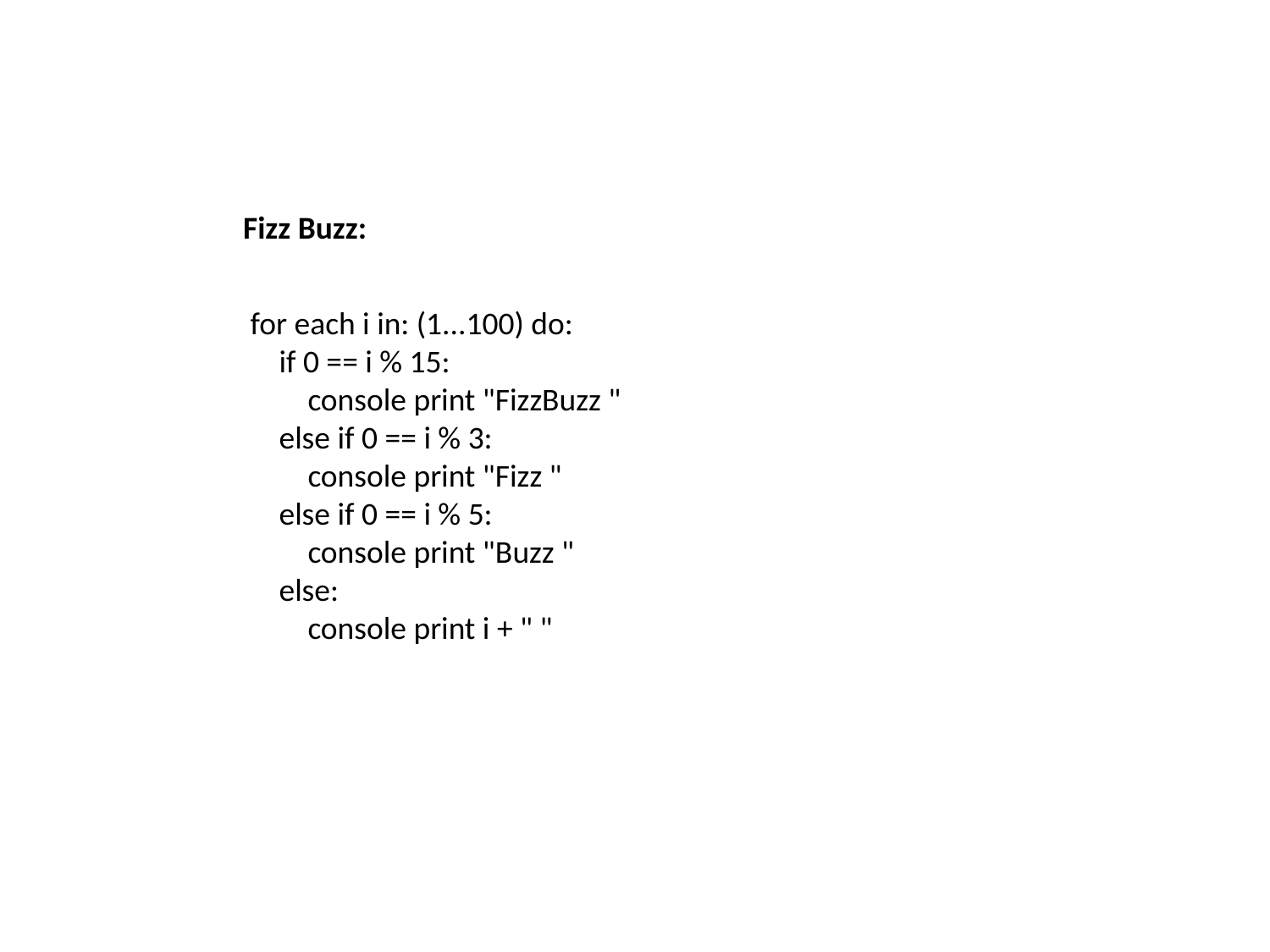

Fizz Buzz:
 for each i in: (1...100) do:
     if 0 == i % 15:
         console print "FizzBuzz "
     else if 0 == i % 3:
         console print "Fizz "
     else if 0 == i % 5:
         console print "Buzz "
     else:
         console print i + " "